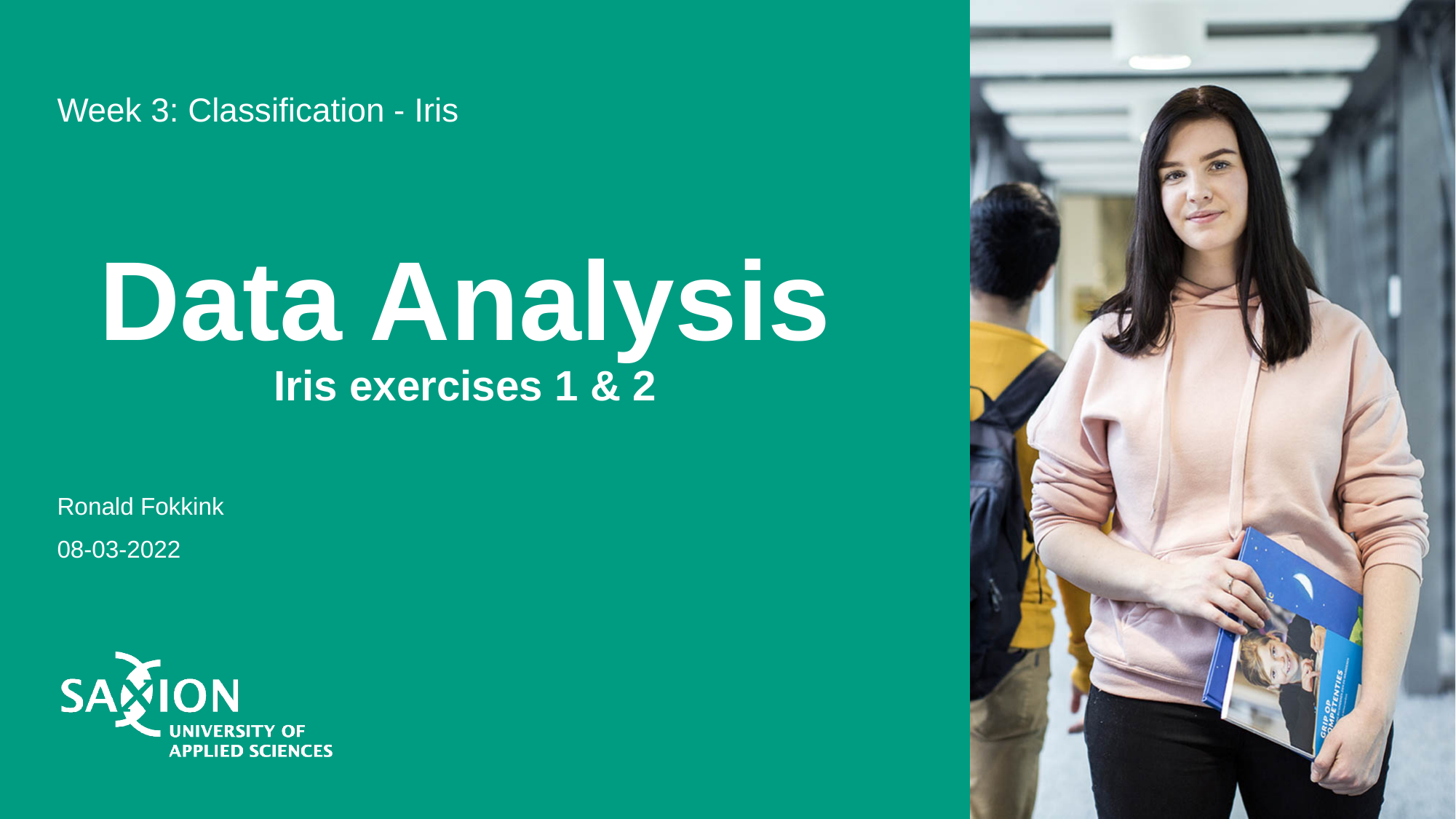

Week 3: Classification - Iris
# Data Analysis Iris exercises 1 & 2
Ronald Fokkink
08-03-2022